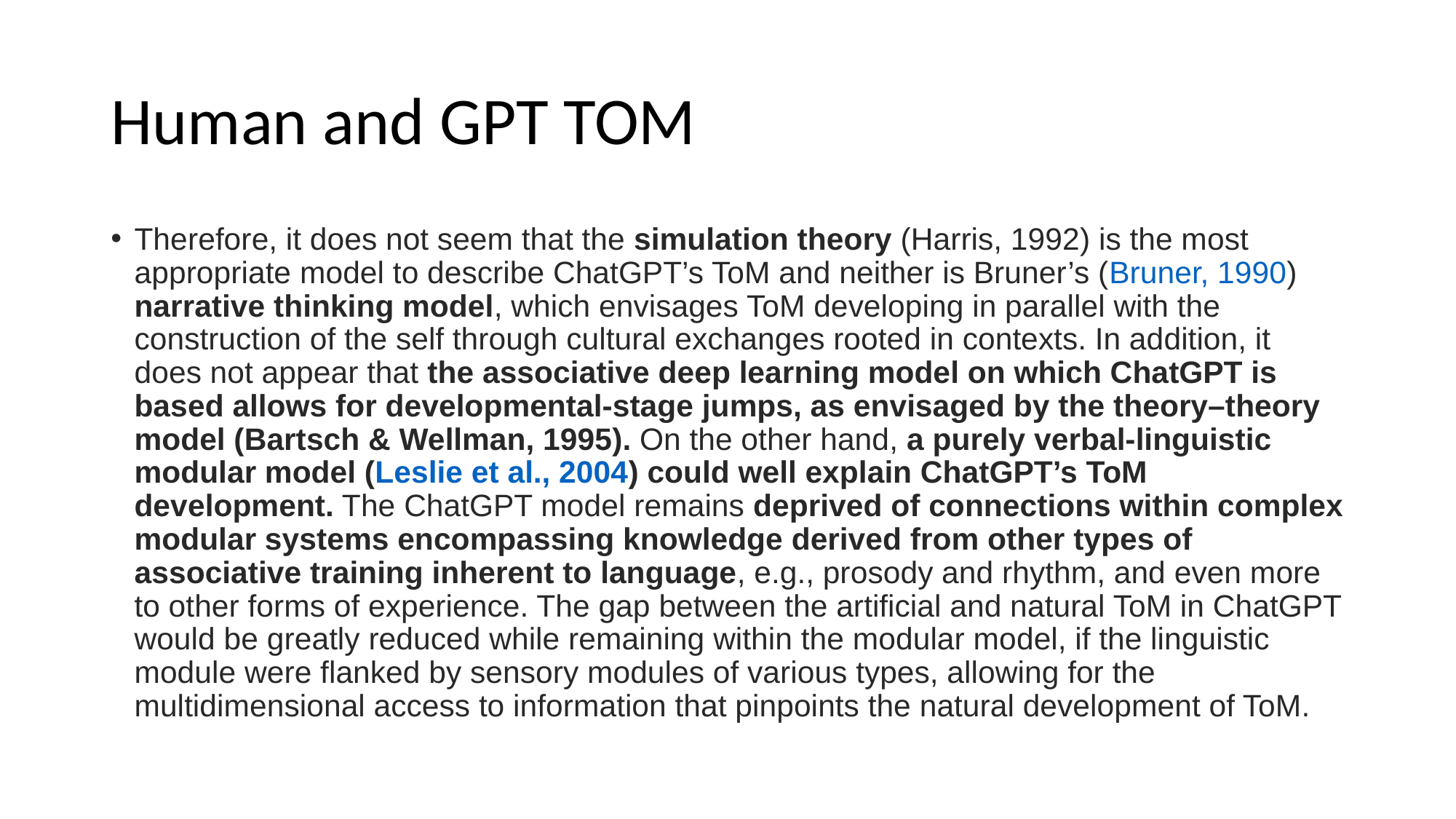

# Human and GPT TOM
Therefore, it does not seem that the simulation theory (Harris, 1992) is the most appropriate model to describe ChatGPT’s ToM and neither is Bruner’s (Bruner, 1990) narrative thinking model, which envisages ToM developing in parallel with the construction of the self through cultural exchanges rooted in contexts. In addition, it does not appear that the associative deep learning model on which ChatGPT is based allows for developmental-stage jumps, as envisaged by the theory–theory model (Bartsch & Wellman, 1995). On the other hand, a purely verbal-linguistic modular model (Leslie et al., 2004) could well explain ChatGPT’s ToM development. The ChatGPT model remains deprived of connections within complex modular systems encompassing knowledge derived from other types of associative training inherent to language, e.g., prosody and rhythm, and even more to other forms of experience. The gap between the artificial and natural ToM in ChatGPT would be greatly reduced while remaining within the modular model, if the linguistic module were flanked by sensory modules of various types, allowing for the multidimensional access to information that pinpoints the natural development of ToM.